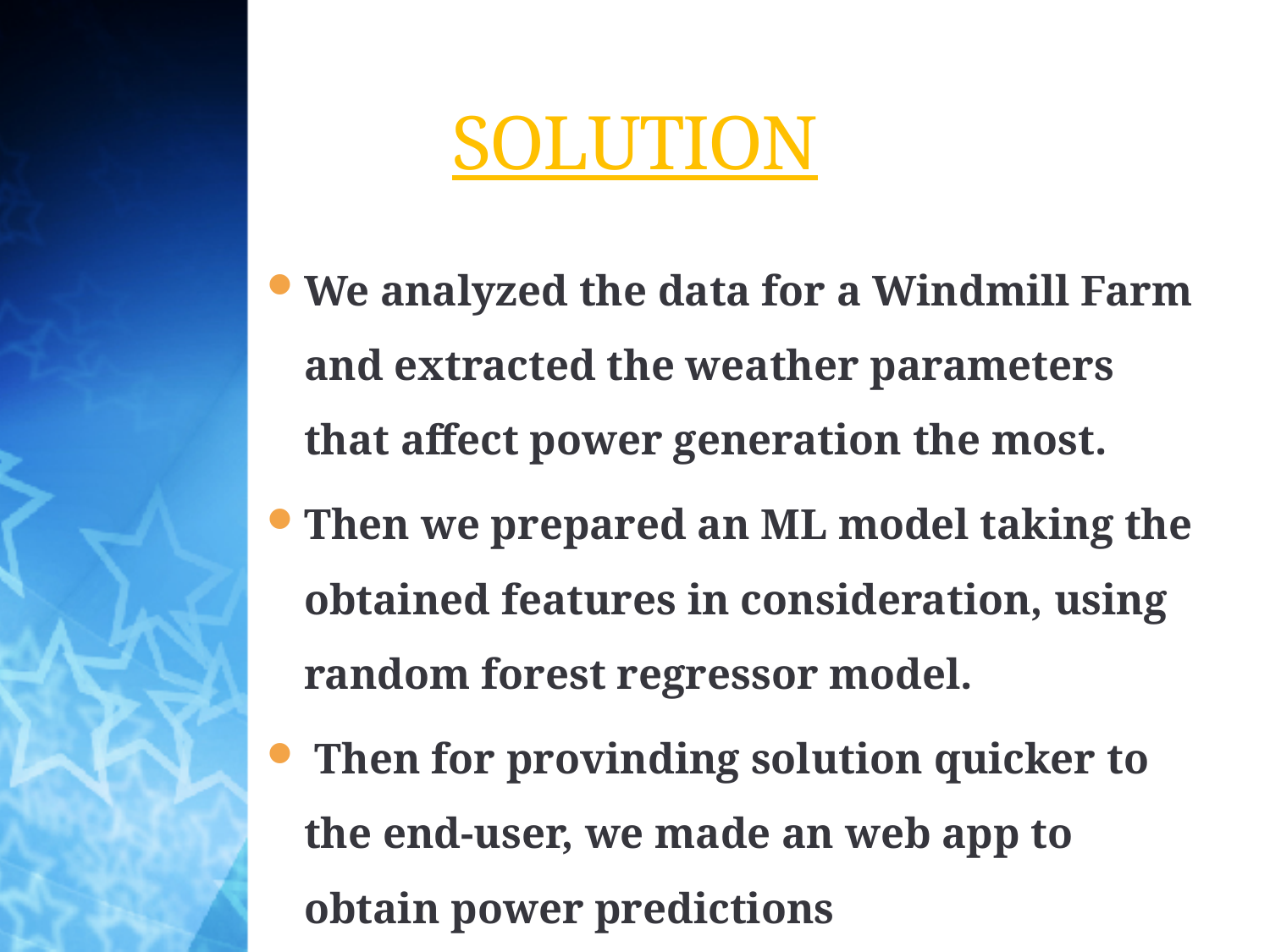

# SOLUTION
We analyzed the data for a Windmill Farm and extracted the weather parameters that affect power generation the most.
Then we prepared an ML model taking the obtained features in consideration, using random forest regressor model.
 Then for provinding solution quicker to the end-user, we made an web app to obtain power predictions